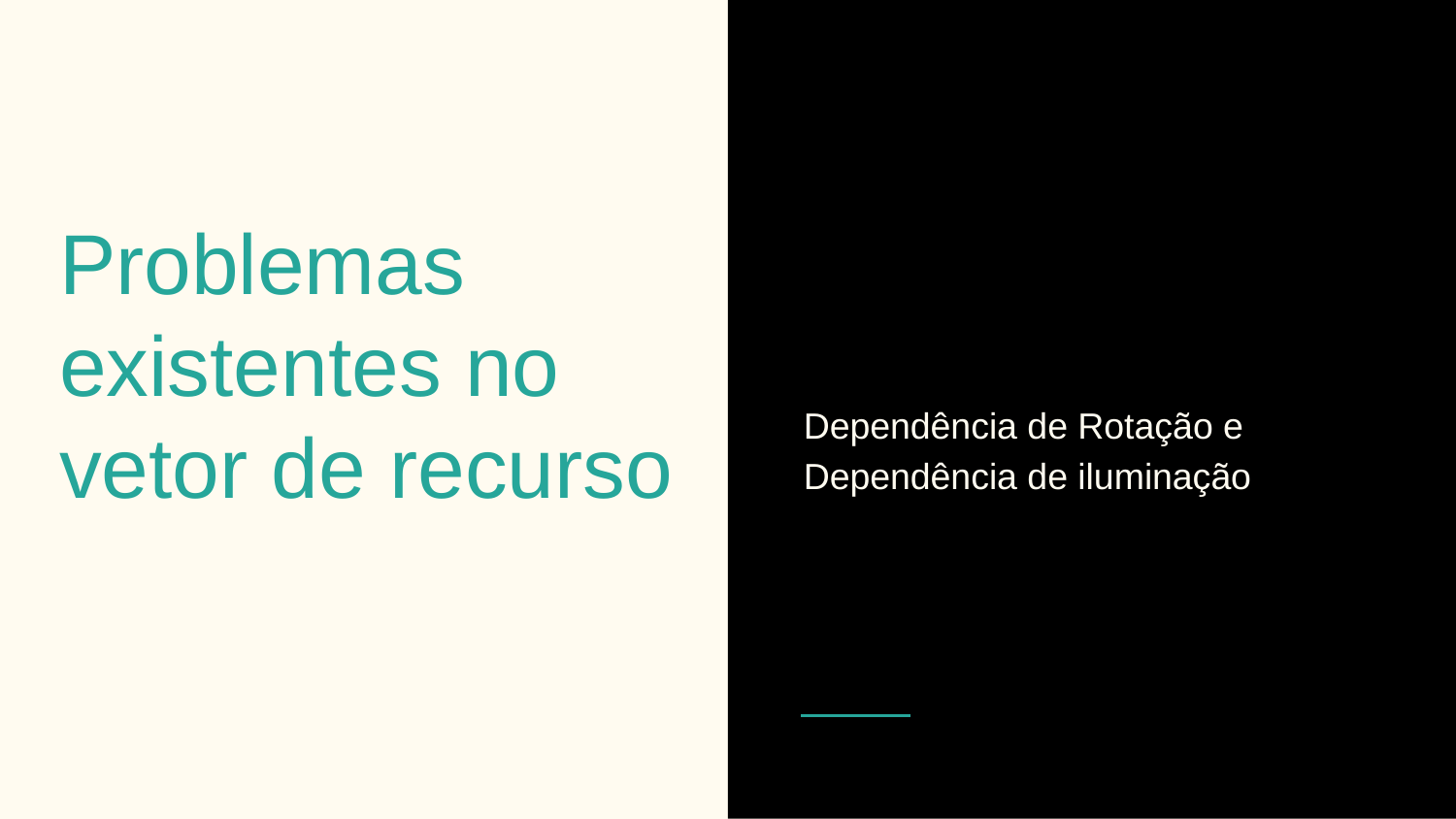

Dependência de Rotação e Dependência de iluminação
# Problemas existentes no vetor de recurso